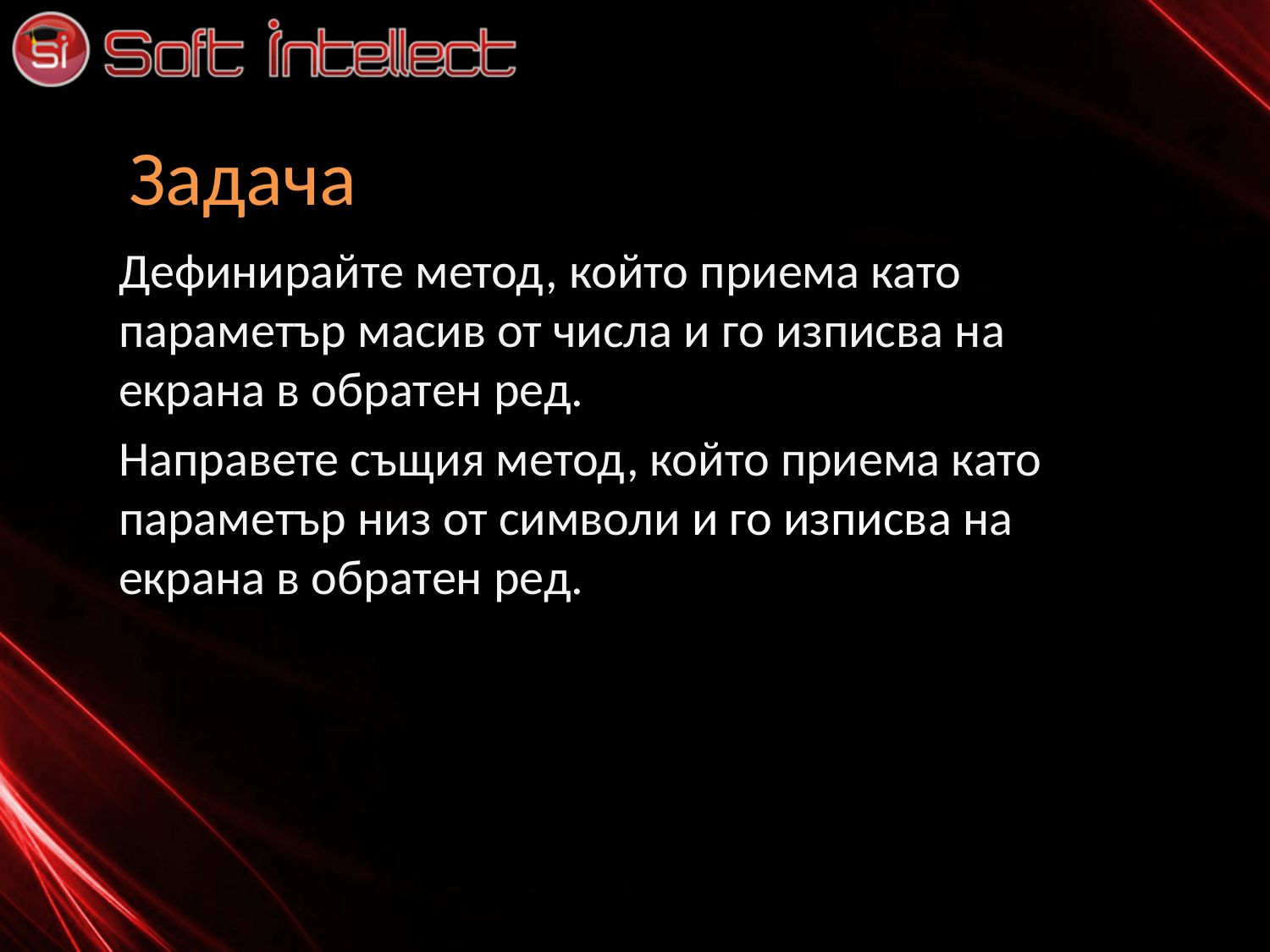

# Задача
Дефинирайте метод, който приема като параметър масив от числа и го изписва на екрана в обратен ред.
Направете същия метод, който приема като параметър низ от символи и го изписва на екрана в обратен ред.